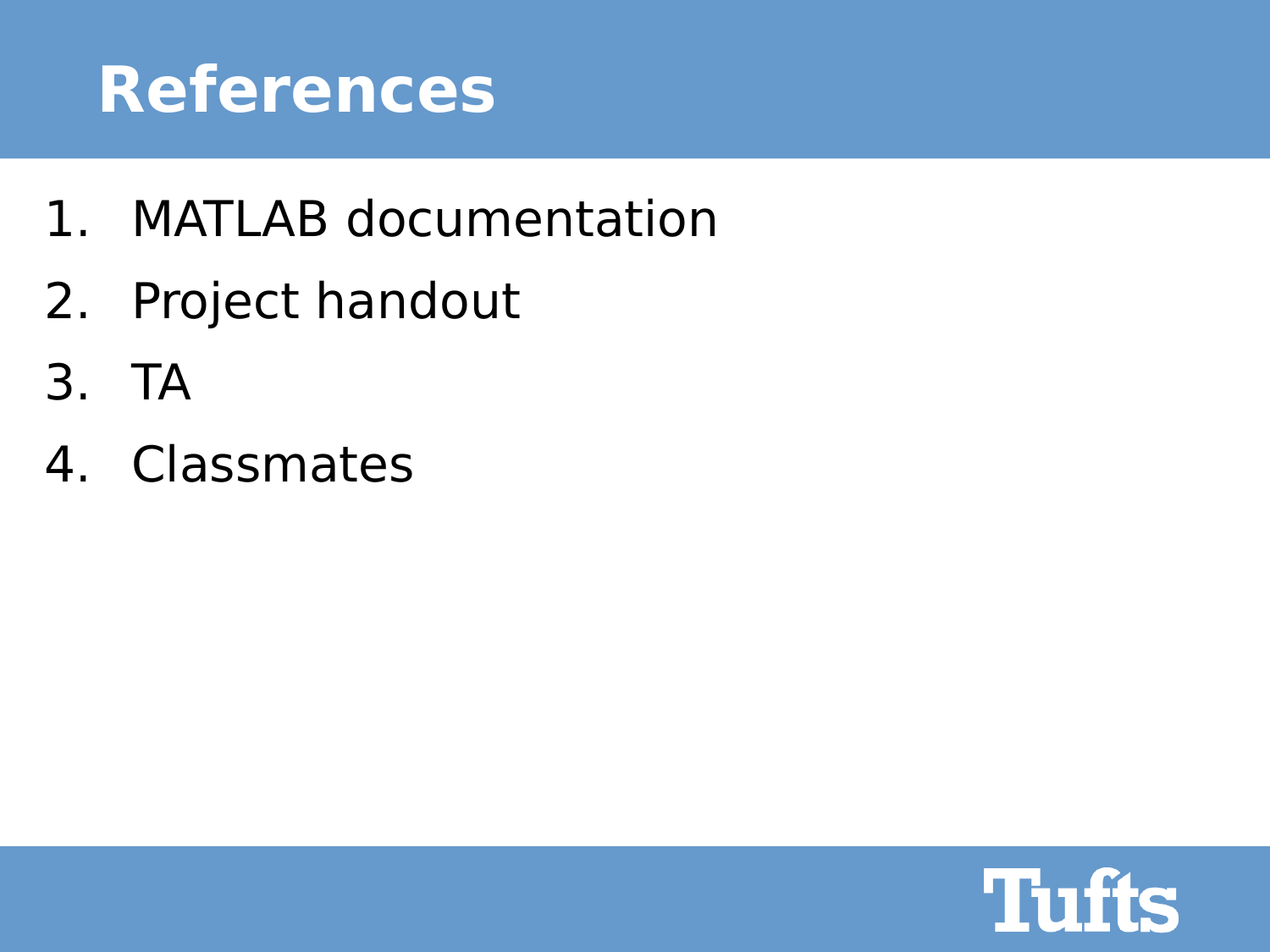

# References
 MATLAB documentation
 Project handout
 TA
 Classmates